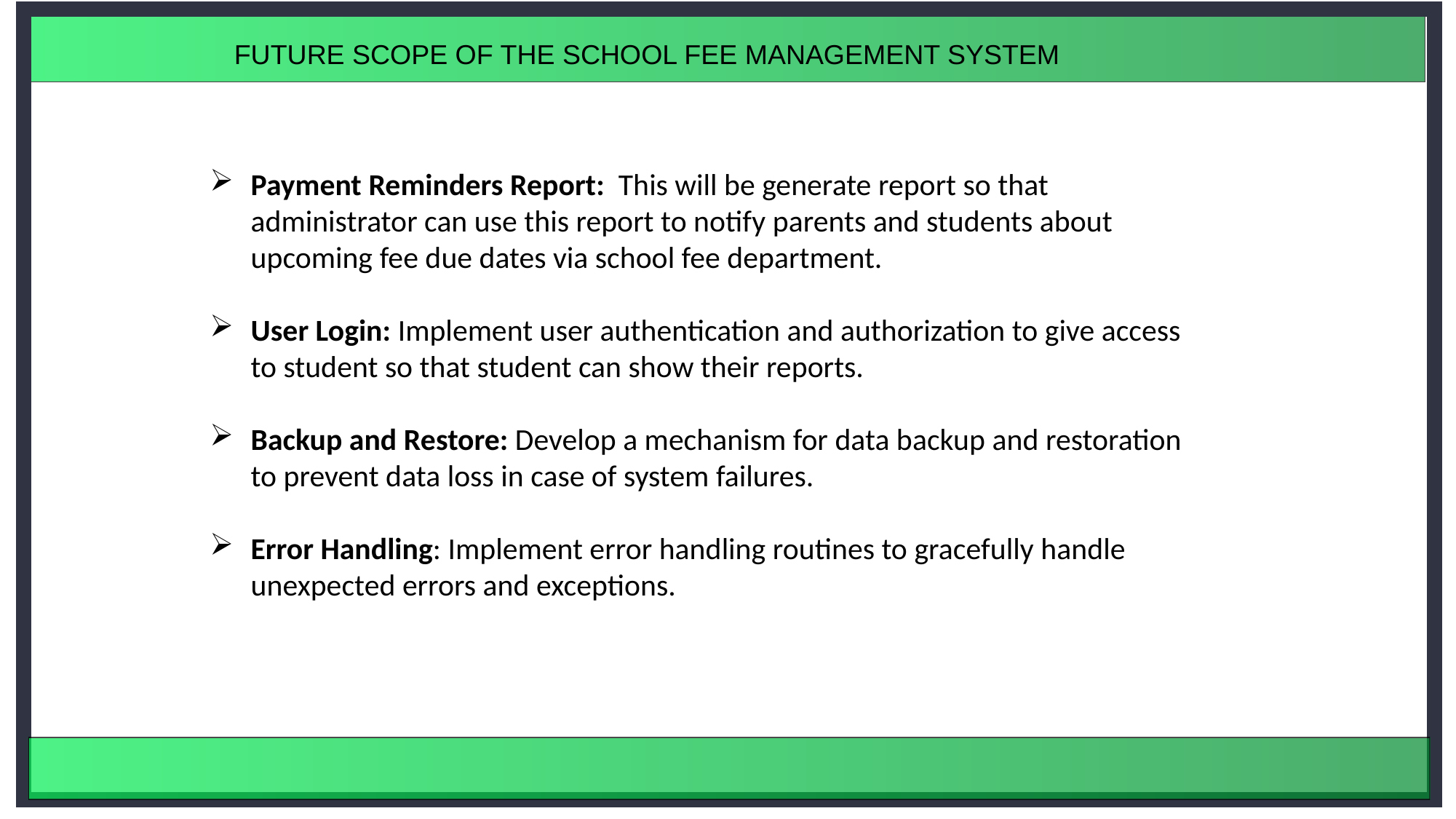

2

+

FUTURE SCOPE OF THE SCHOOL FEE MANAGEMENT SYSTEM
2

+

Payment Reminders Report:  This will be generate report so that administrator can use this report to notify parents and students about upcoming fee due dates via school fee department.

User Login: Implement user authentication and authorization to give access to student so that student can show their reports.

Backup and Restore: Develop a mechanism for data backup and restoration to prevent data loss in case of system failures.

Error Handling: Implement error handling routines to gracefully handle unexpected errors and exceptions.